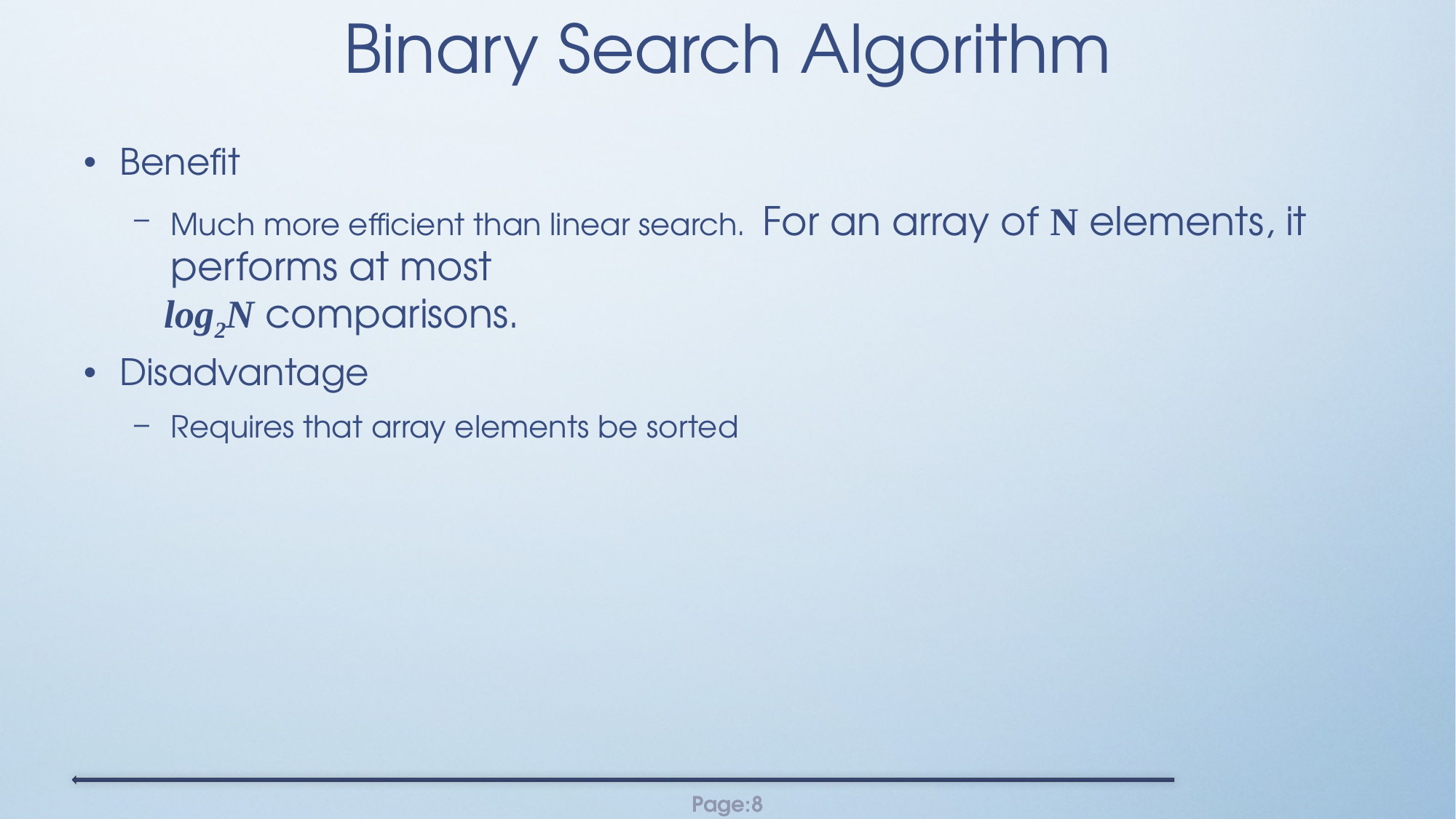

# Binary Search Algorithm
Benefit
Much more efficient than linear search.  For an array of N elements, it performs at most
   log2N comparisons.
Disadvantage
Requires that array elements be sorted